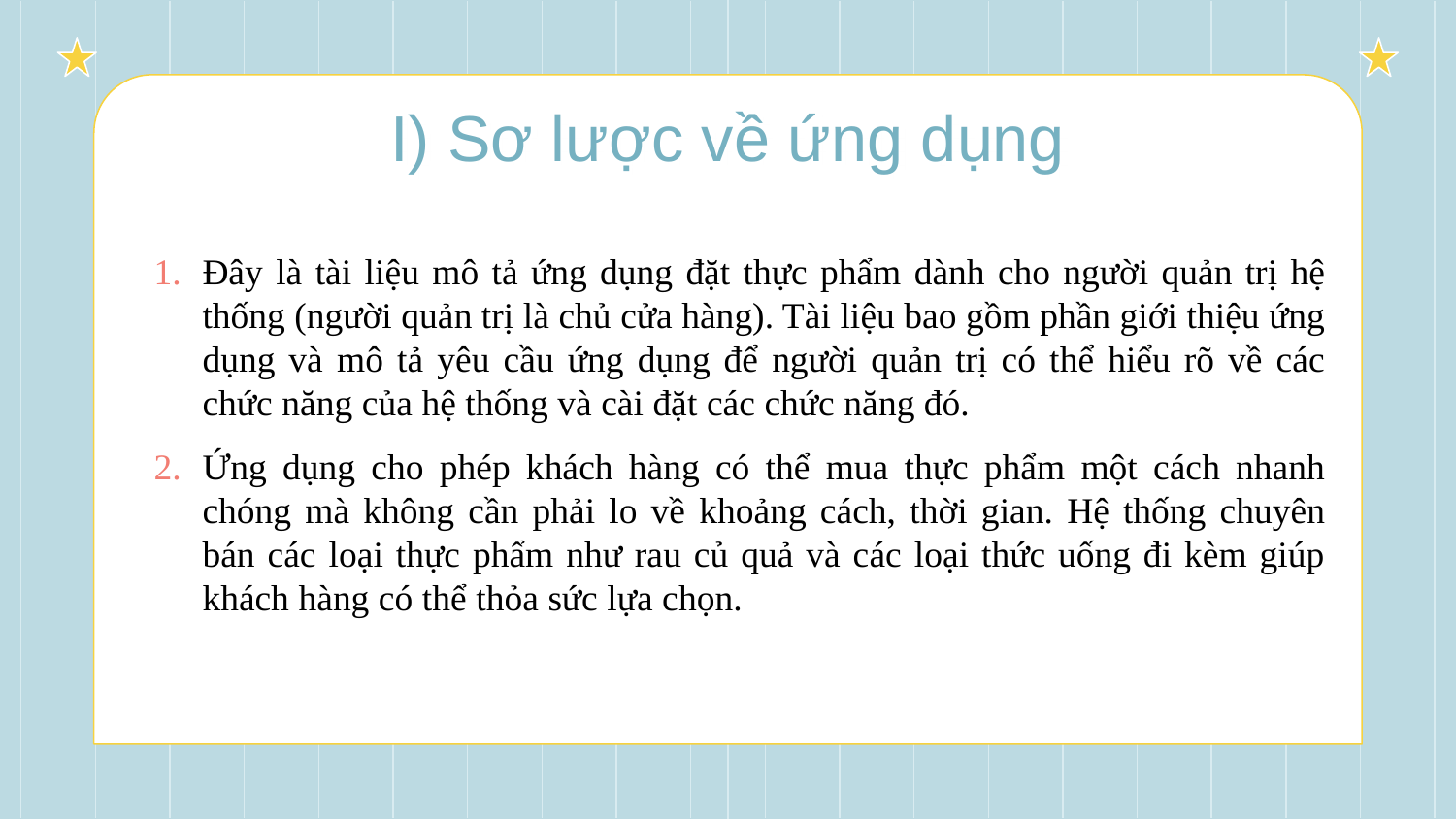

# I) Sơ lược về ứng dụng
Đây là tài liệu mô tả ứng dụng đặt thực phẩm dành cho người quản trị hệ thống (người quản trị là chủ cửa hàng). Tài liệu bao gồm phần giới thiệu ứng dụng và mô tả yêu cầu ứng dụng để người quản trị có thể hiểu rõ về các chức năng của hệ thống và cài đặt các chức năng đó.
Ứng dụng cho phép khách hàng có thể mua thực phẩm một cách nhanh chóng mà không cần phải lo về khoảng cách, thời gian. Hệ thống chuyên bán các loại thực phẩm như rau củ quả và các loại thức uống đi kèm giúp khách hàng có thể thỏa sức lựa chọn.